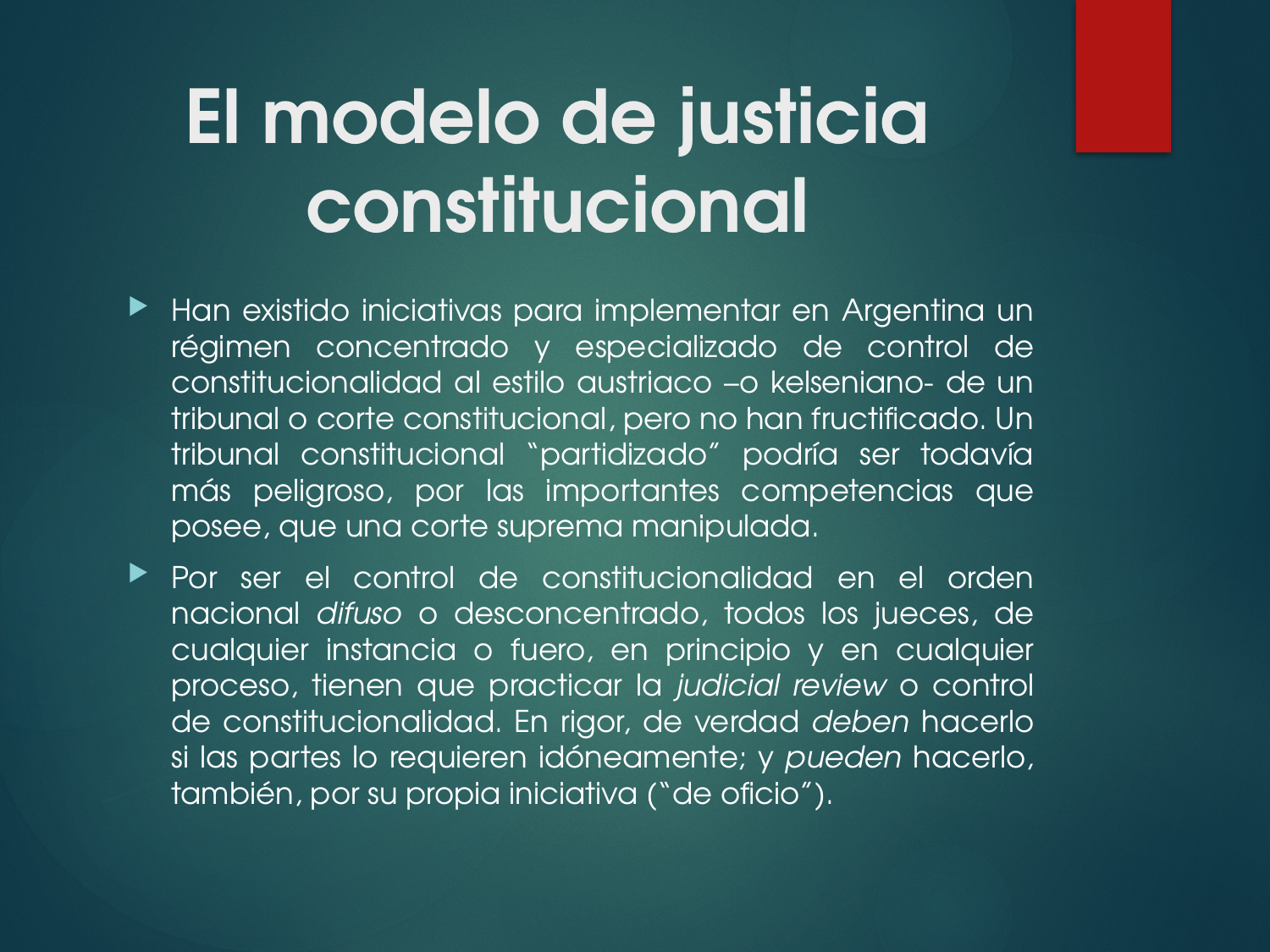

# El modelo de justicia constitucional
Han existido iniciativas para implementar en Argentina un régimen concentrado y especializado de control de constitucionalidad al estilo austriaco –o kelseniano- de un tribunal o corte constitucional, pero no han fructificado. Un tribunal constitucional “partidizado” podría ser todavía más peligroso, por las importantes competencias que posee, que una corte suprema manipulada.
Por ser el control de constitucionalidad en el orden nacional difuso o desconcentrado, todos los jueces, de cualquier instancia o fuero, en principio y en cualquier proceso, tienen que practicar la judicial review o control de constitucionalidad. En rigor, de verdad deben hacerlo si las partes lo requieren idóneamente; y pueden hacerlo, también, por su propia iniciativa (“de oficio”).